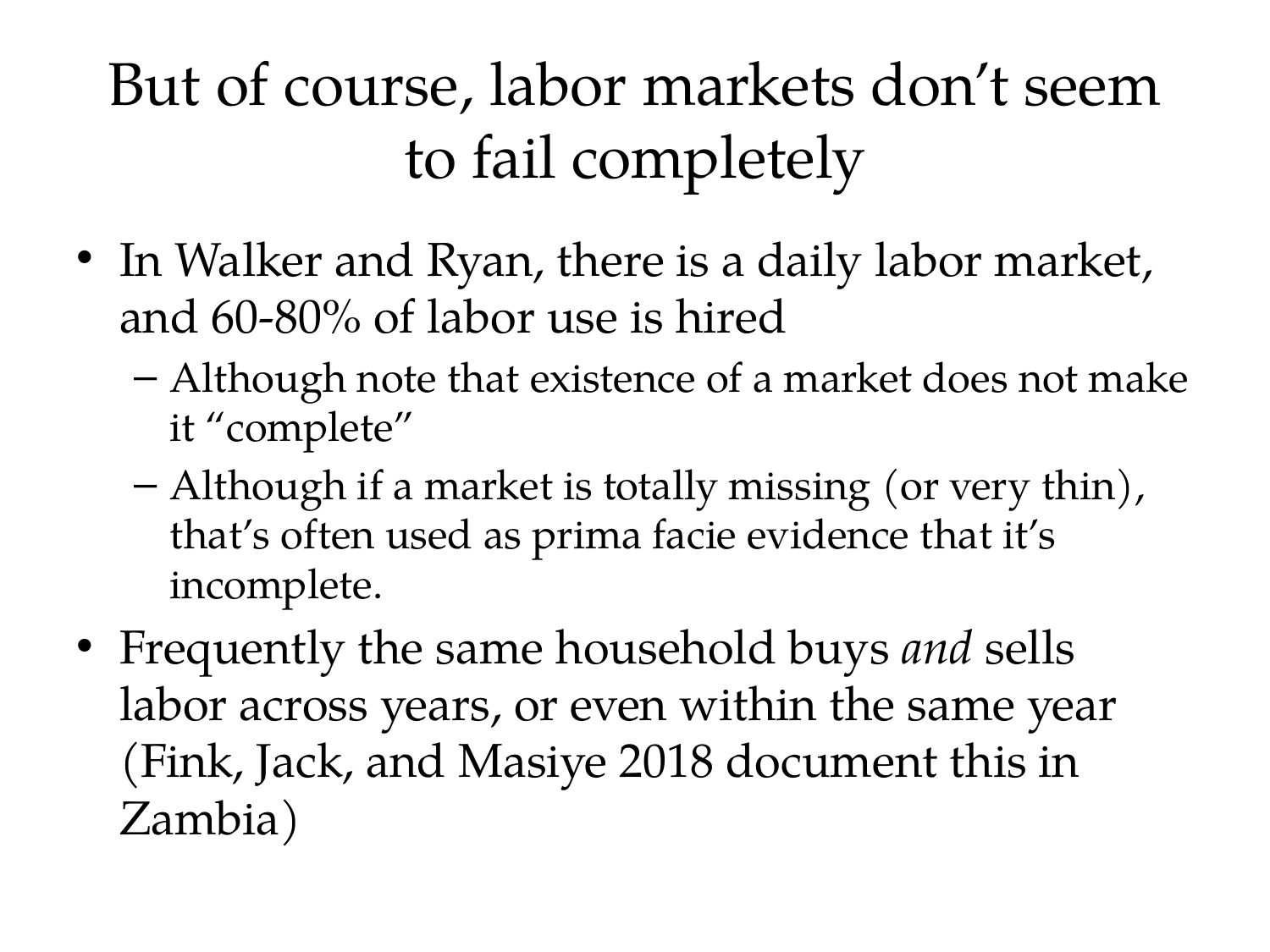

# But of course, labor markets don’t seem to fail completely
In Walker and Ryan, there is a daily labor market, and 60-80% of labor use is hired
Although note that existence of a market does not make it “complete”
Although if a market is totally missing (or very thin), that’s often used as prima facie evidence that it’s incomplete.
Frequently the same household buys and sells labor across years, or even within the same year (Fink, Jack, and Masiye 2018 document this in Zambia)